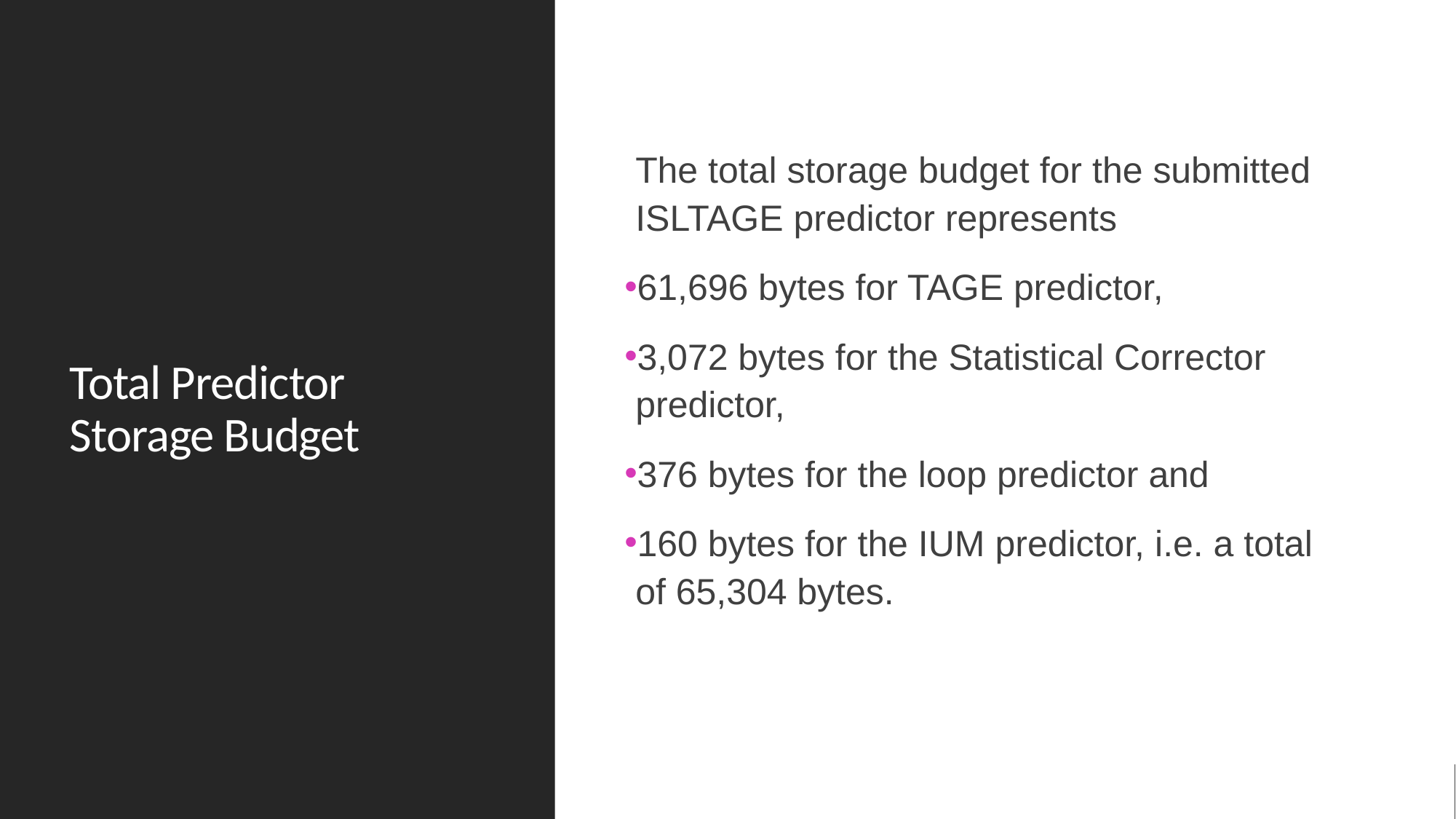

# Total Predictor Storage Budget
The total storage budget for the submitted ISLTAGE predictor represents
61,696 bytes for TAGE predictor,
3,072 bytes for the Statistical Corrector predictor,
376 bytes for the loop predictor and
160 bytes for the IUM predictor, i.e. a total of 65,304 bytes.